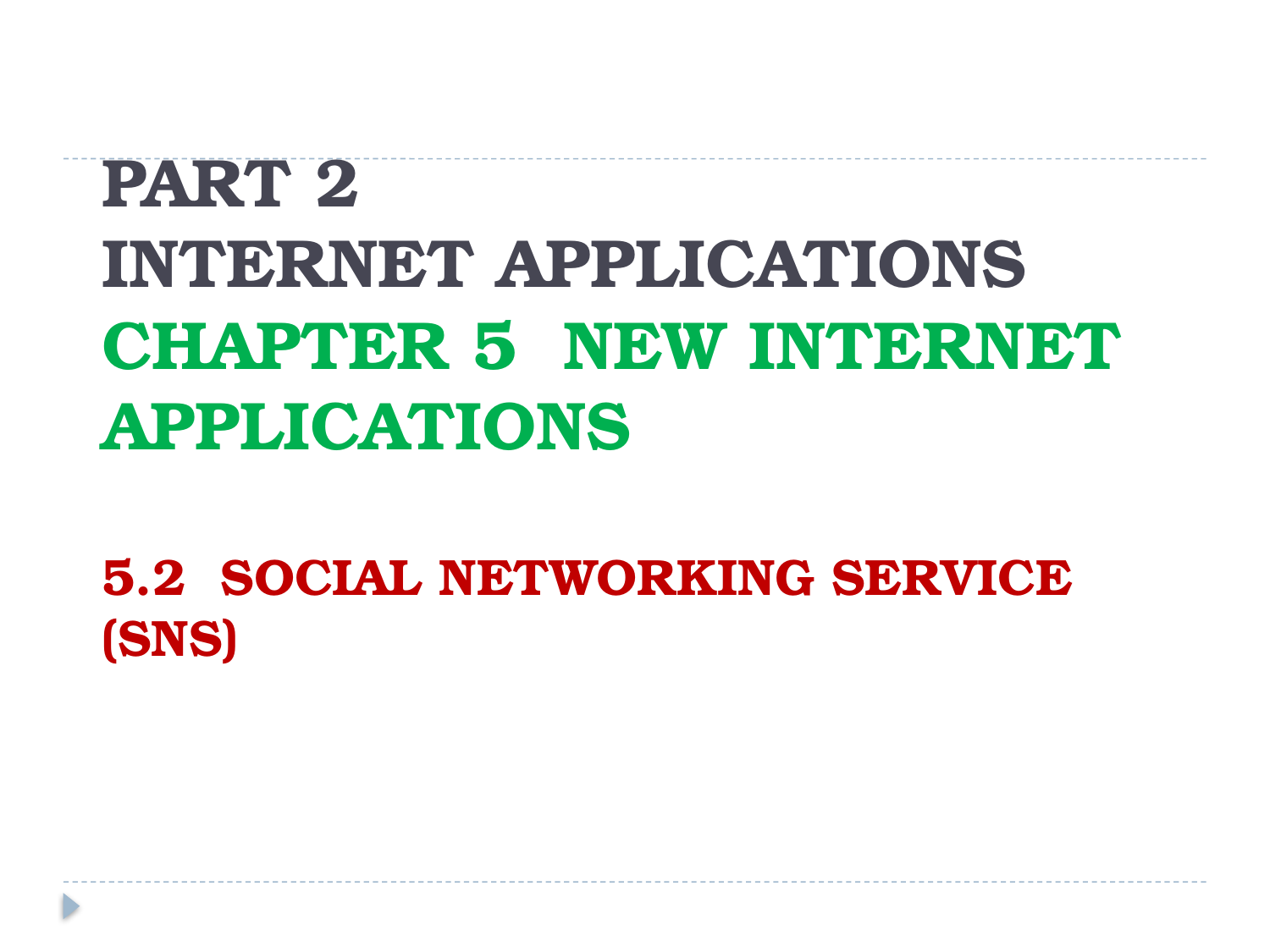

# PART 2 INTERNET APPLICATIONS CHAPTER 5  NEW INTERNET APPLICATIONS 5.2  SOCIAL NETWORKING SERVICE (SNS)